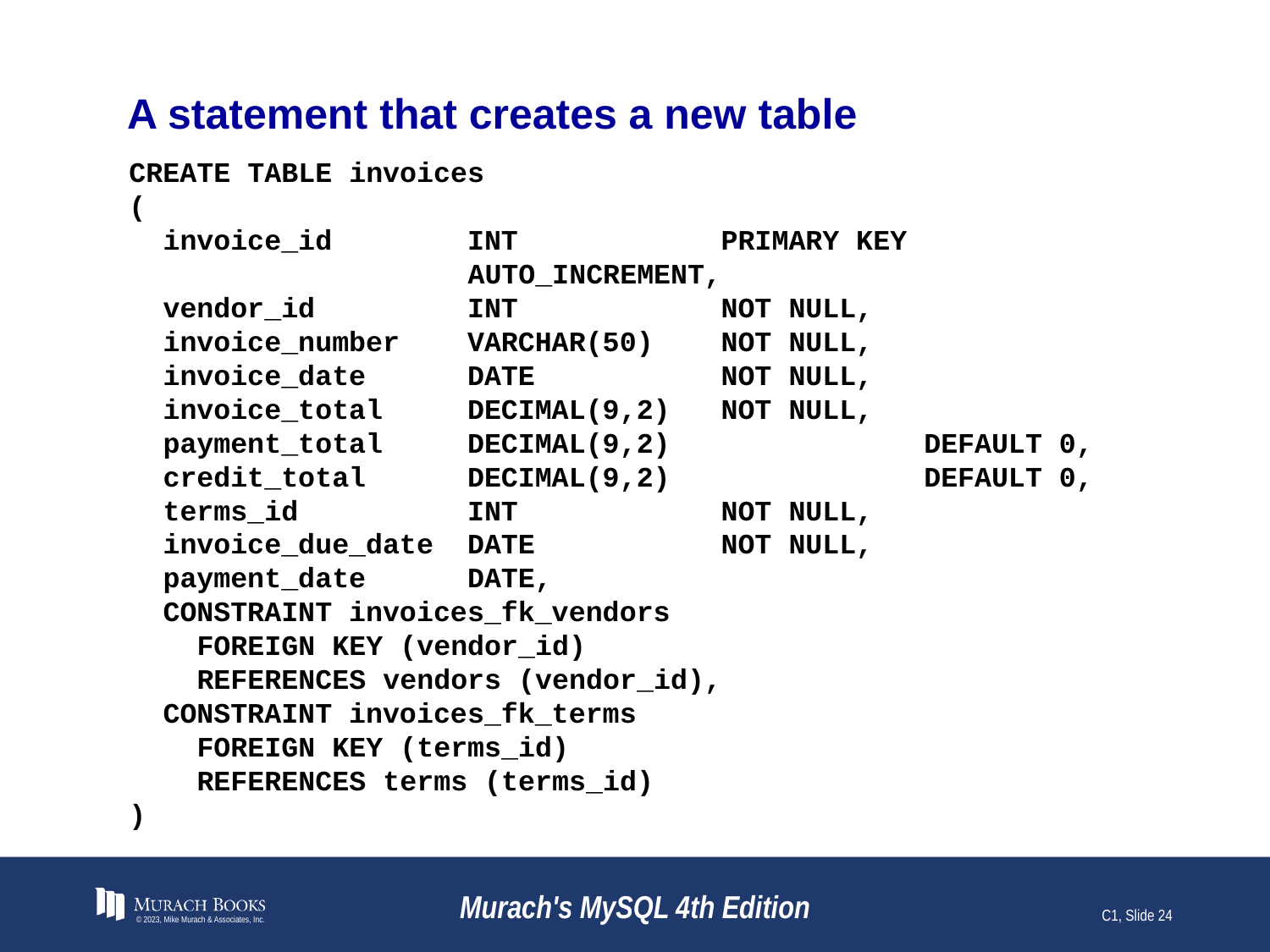

# A statement that creates a new table
CREATE TABLE invoices
(
  invoice_id        INT            PRIMARY KEY
                    AUTO_INCREMENT,
  vendor_id         INT            NOT NULL,
  invoice_number    VARCHAR(50)    NOT NULL,
  invoice_date      DATE           NOT NULL,
  invoice_total     DECIMAL(9,2)   NOT NULL,
  payment_total     DECIMAL(9,2)               DEFAULT 0,
  credit_total      DECIMAL(9,2)               DEFAULT 0,
  terms_id          INT            NOT NULL,
  invoice_due_date  DATE           NOT NULL,
  payment_date      DATE,
  CONSTRAINT invoices_fk_vendors
    FOREIGN KEY (vendor_id)
    REFERENCES vendors (vendor_id),
  CONSTRAINT invoices_fk_terms
    FOREIGN KEY (terms_id)
    REFERENCES terms (terms_id)
)

© 2023, Mike Murach & Associates, Inc.
Murach's MySQL 4th Edition

C1, Slide 24